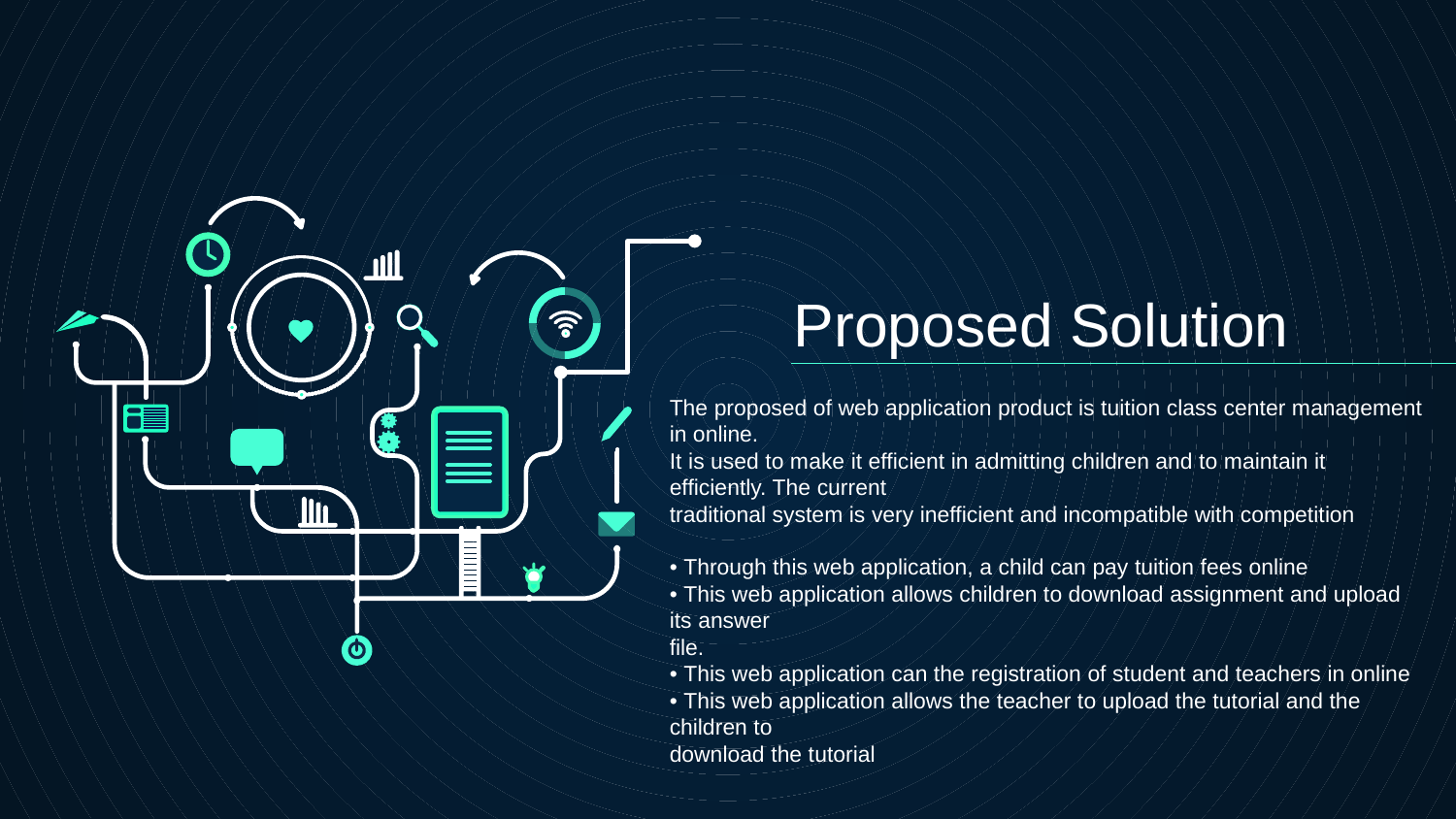

# Proposed Solution

The proposed of web application product is tuition class center management in online.
It is used to make it efficient in admitting children and to maintain it efficiently. The current
traditional system is very inefficient and incompatible with competition

• Through this web application, a child can pay tuition fees online
• This web application allows children to download assignment and upload its answer
file.
• This web application can the registration of student and teachers in online
• This web application allows the teacher to upload the tutorial and the children to
download the tutorial